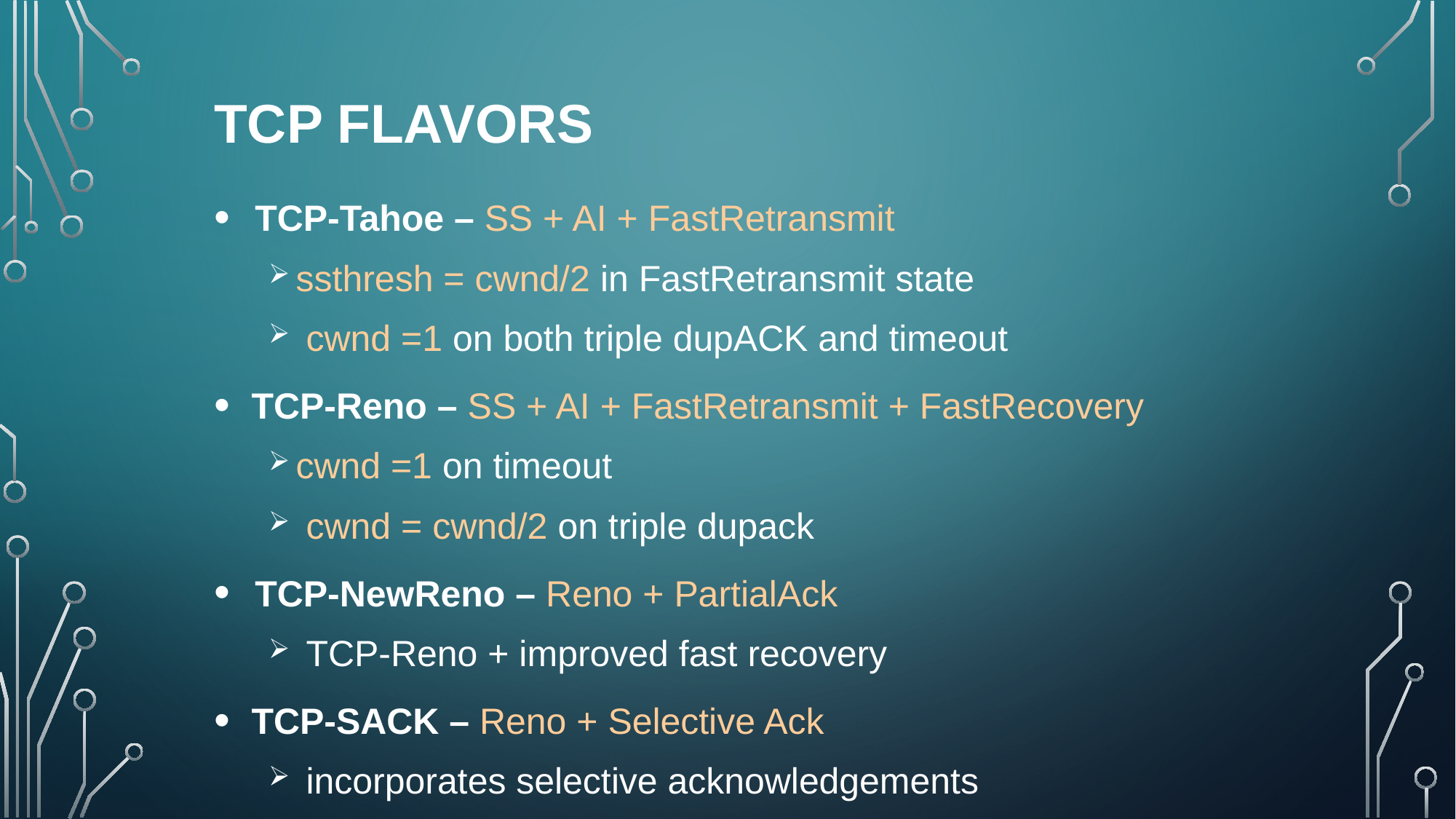

# TCP FLAVORS
TCP-Tahoe – SS + AI + FastRetransmit
ssthresh = cwnd/2 in FastRetransmit state
 cwnd =1 on both triple dupACK and timeout
 TCP-Reno – SS + AI + FastRetransmit + FastRecovery
cwnd =1 on timeout
 cwnd = cwnd/2 on triple dupack
TCP-NewReno – Reno + PartialAck
 TCP-Reno + improved fast recovery
 TCP-SACK – Reno + Selective Ack
 incorporates selective acknowledgements